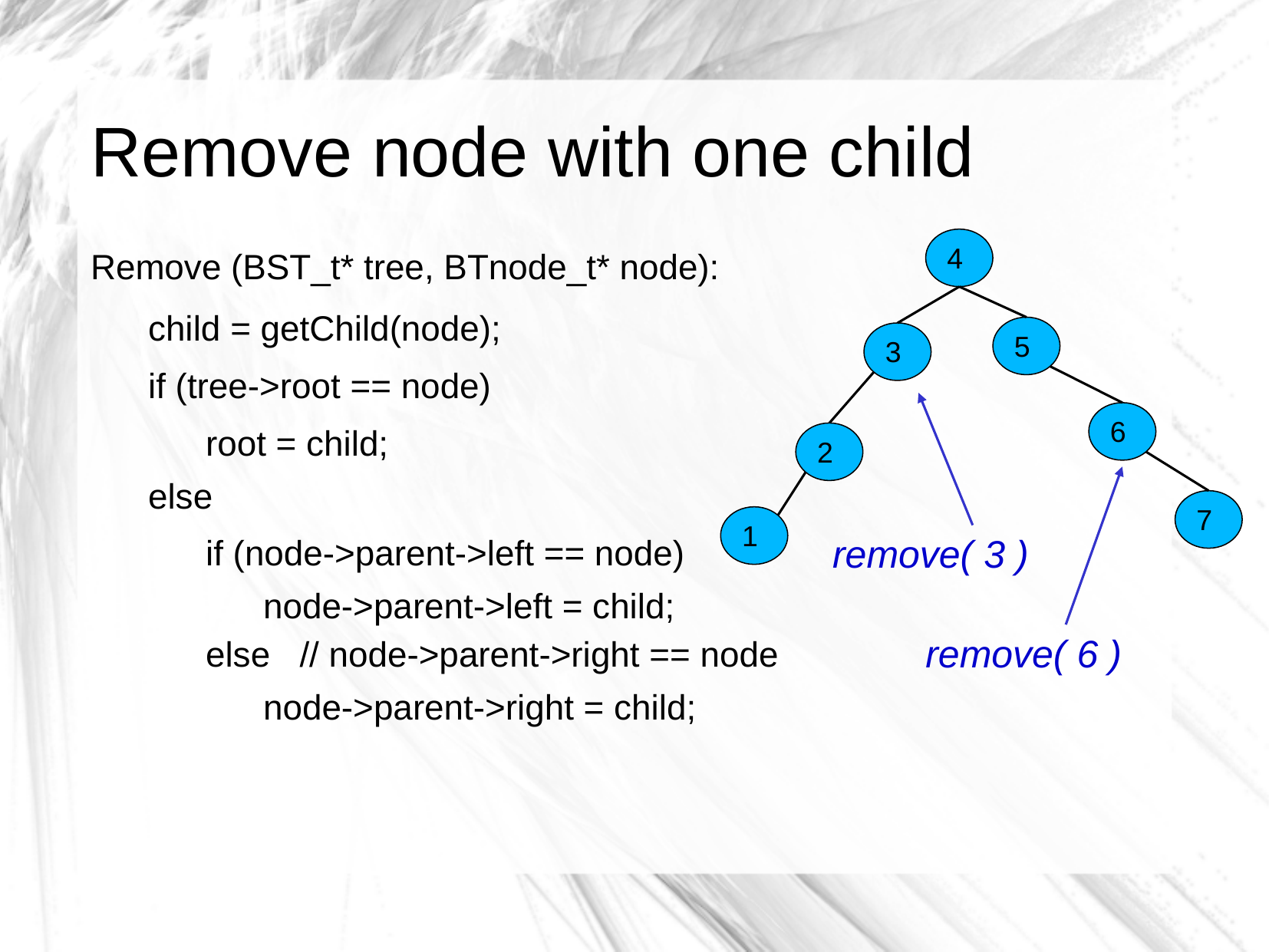

# Remove node with one child
4
Remove (BST_t* tree, BTnode_t* node):
child = getChild(node);
if (tree->root == node)
root = child;
else
if (node->parent->left == node)
node->parent->left = child;
else   // node->parent->right == node
node->parent->right = child;

5
3
6
2
1
7
remove( 3 )
remove( 6 )